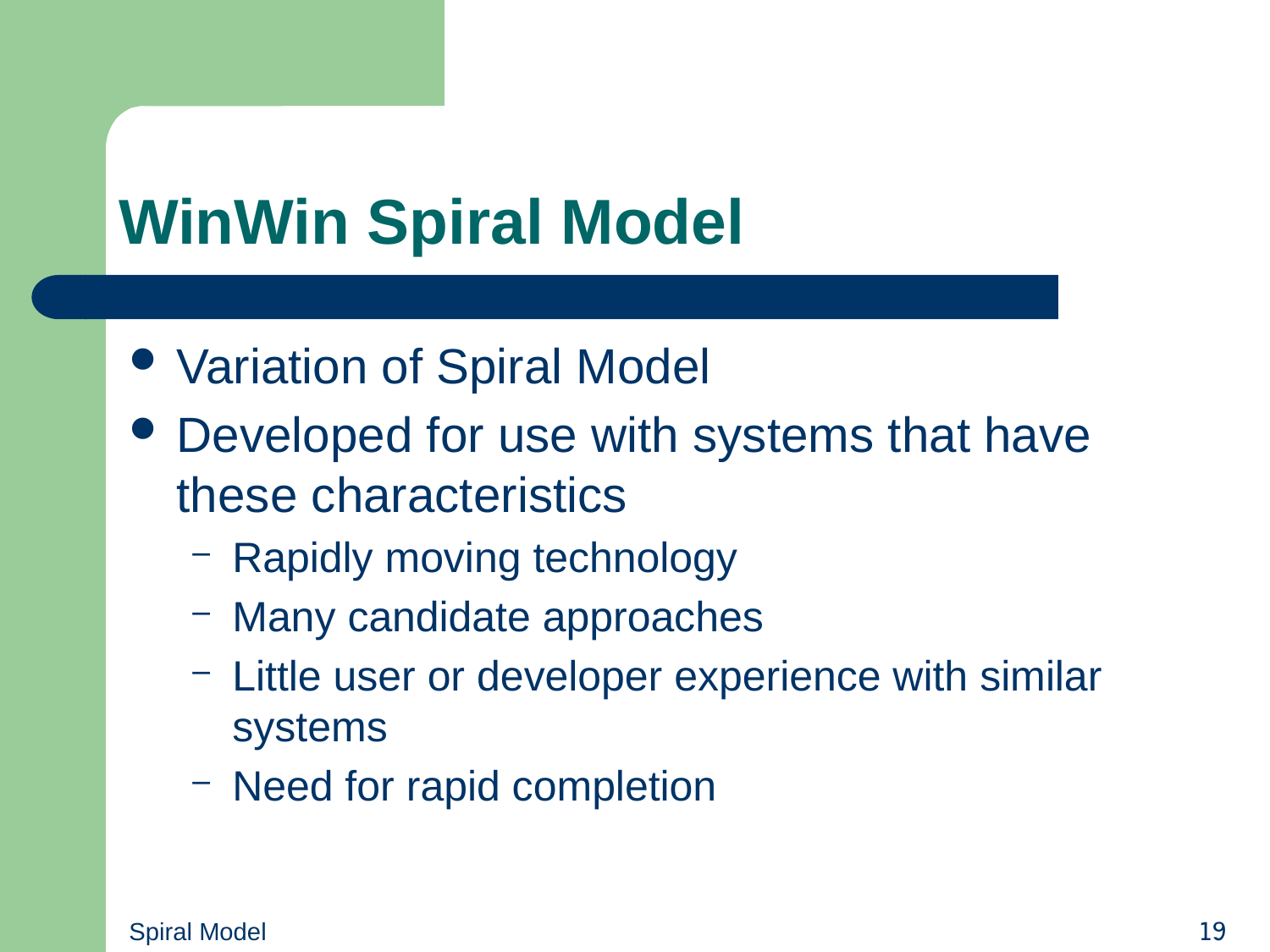

# WinWin Spiral Model
Variation of Spiral Model
Developed for use with systems that have these characteristics
Rapidly moving technology
Many candidate approaches
Little user or developer experience with similar systems
Need for rapid completion
Spiral Model